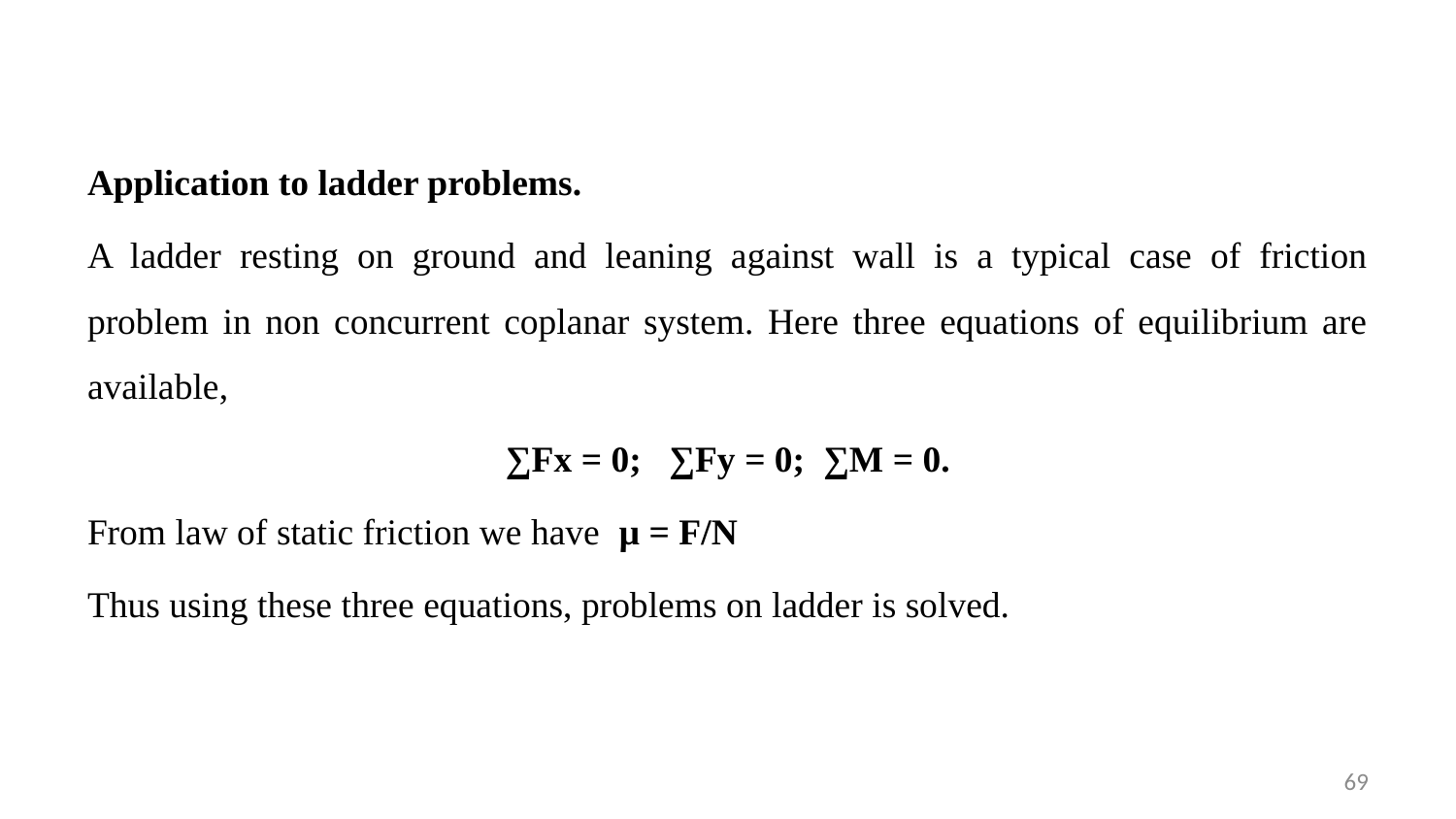

Application to ladder problems.
A ladder resting on ground and leaning against wall is a typical case of friction problem in non concurrent coplanar system. Here three equations of equilibrium are available,
∑Fx = 0;   ∑Fy = 0;  ∑M = 0.
From law of static friction we have  µ = F/N
Thus using these three equations, problems on ladder is solved.

69